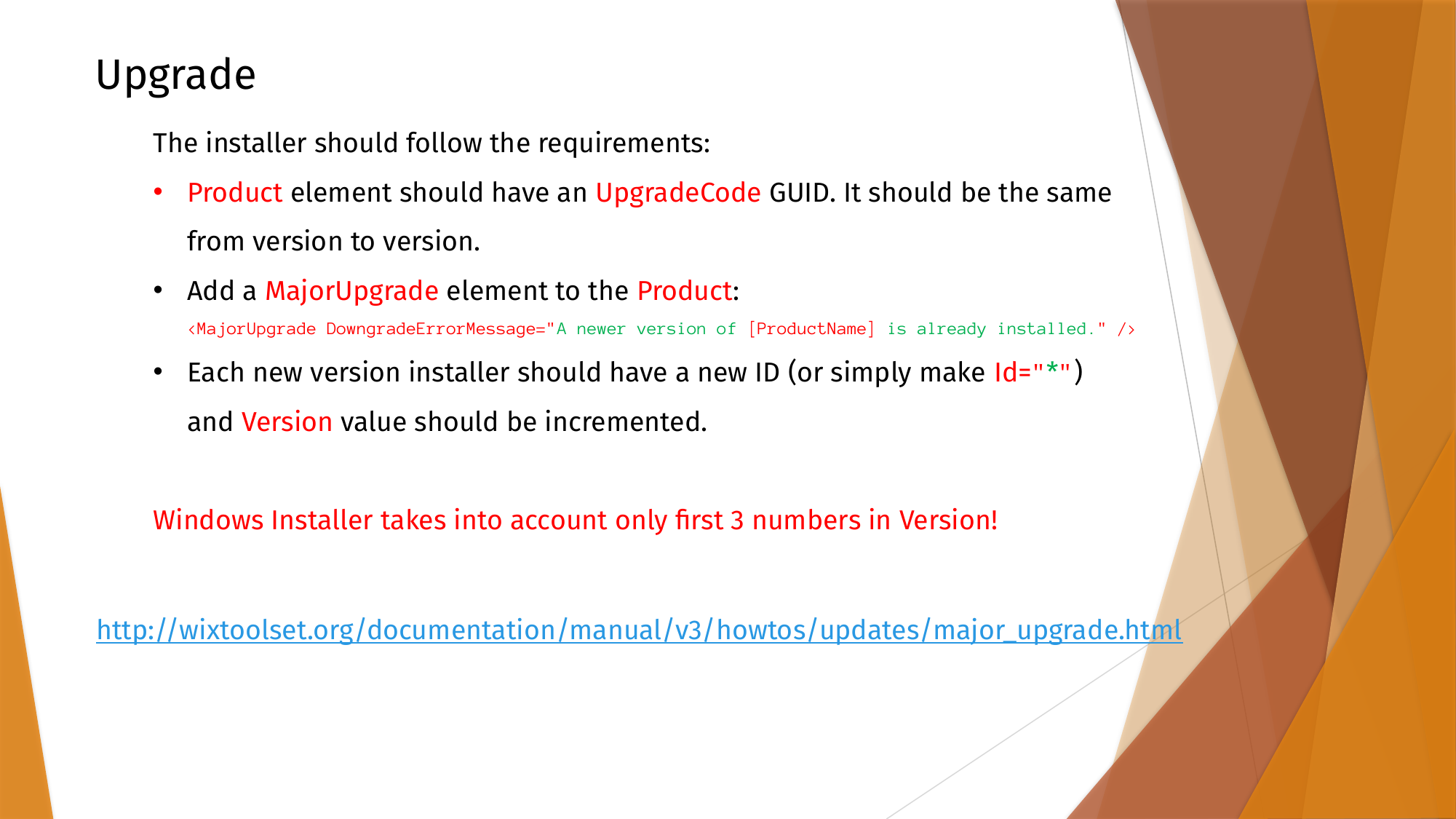

Upgrade
The installer should follow the requirements:
Product element should have an UpgradeCode GUID. It should be the same
from version to version.
Add a MajorUpgrade element to the Product:
<MajorUpgrade DowngradeErrorMessage="A newer version of [ProductName] is already installed." />
Each new version installer should have a new ID (or simply make Id="*")
and Version value should be incremented.

Windows Installer takes into account only first 3 numbers in Version!
http://wixtoolset.org/documentation/manual/v3/howtos/updates/major_upgrade.html